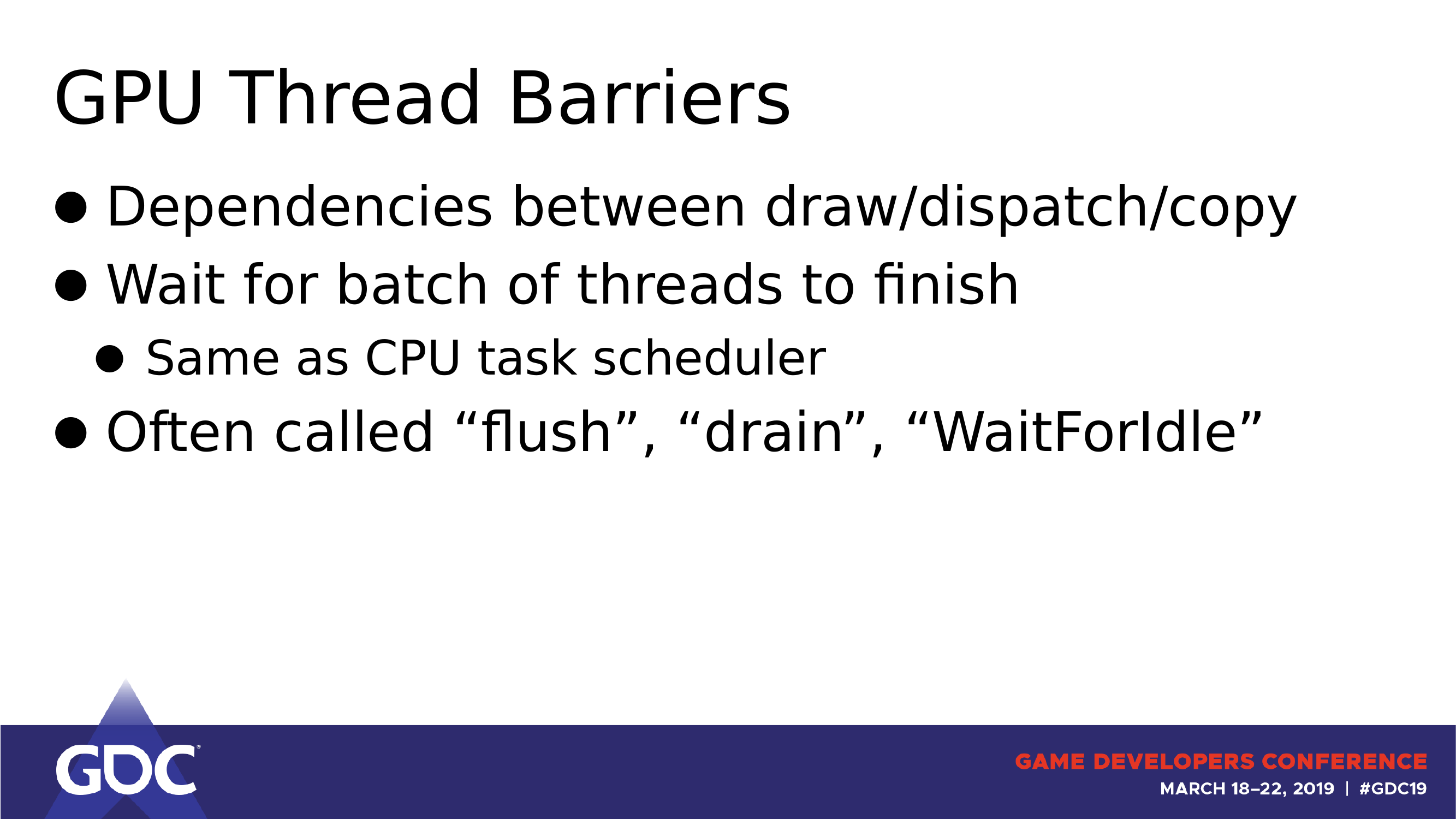

# GPU Thread Barriers
Dependencies between draw/dispatch/copy
Wait for batch of threads to finish
Same as CPU task scheduler
Often called “flush”, “drain”, “WaitForIdle”